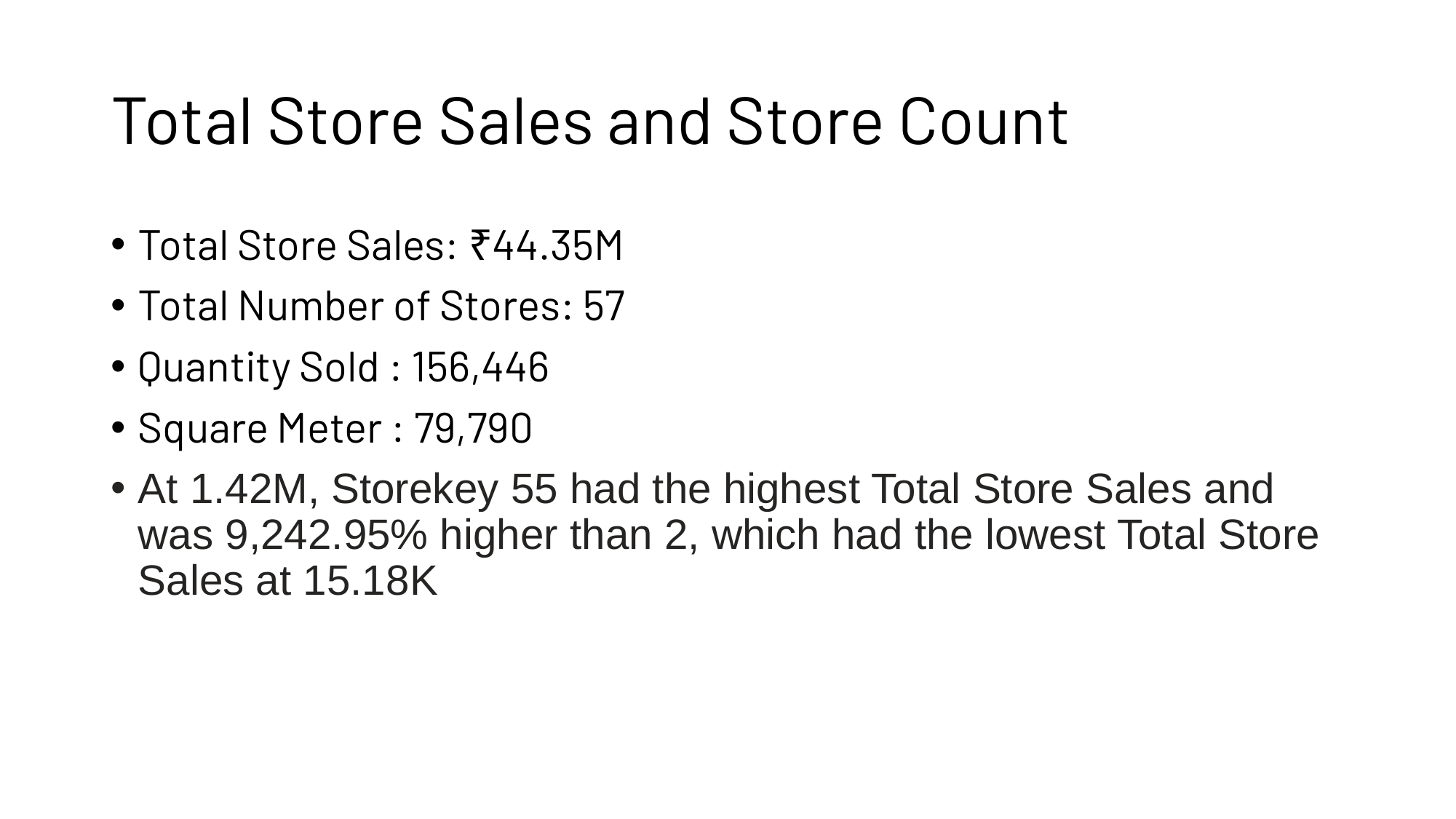

# Total Store Sales and Store Count
Total Store Sales: ₹44.35M
Total Number of Stores: 57
Quantity Sold : 156,446
Square Meter : 79,790
﻿At 1.42M, Storekey 55 had the highest Total Store Sales and was 9,242.95% higher than 2, which had the lowest Total Store Sales at 15.18K